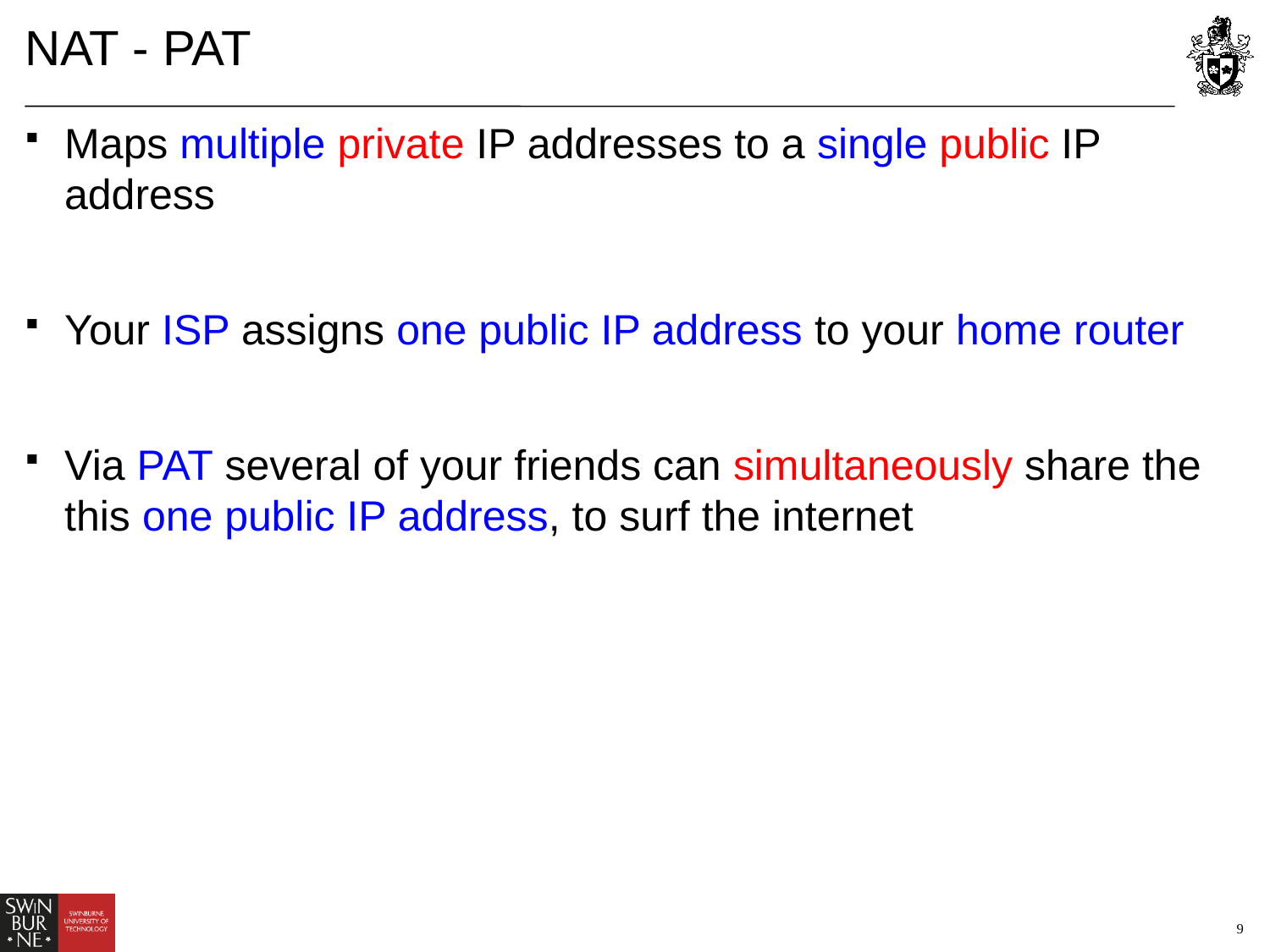

# NAT - PAT
Maps multiple private IP addresses to a single public IP address

Your ISP assigns one public IP address to your home router

Via PAT several of your friends can simultaneously share the this one public IP address, to surf the internet

9